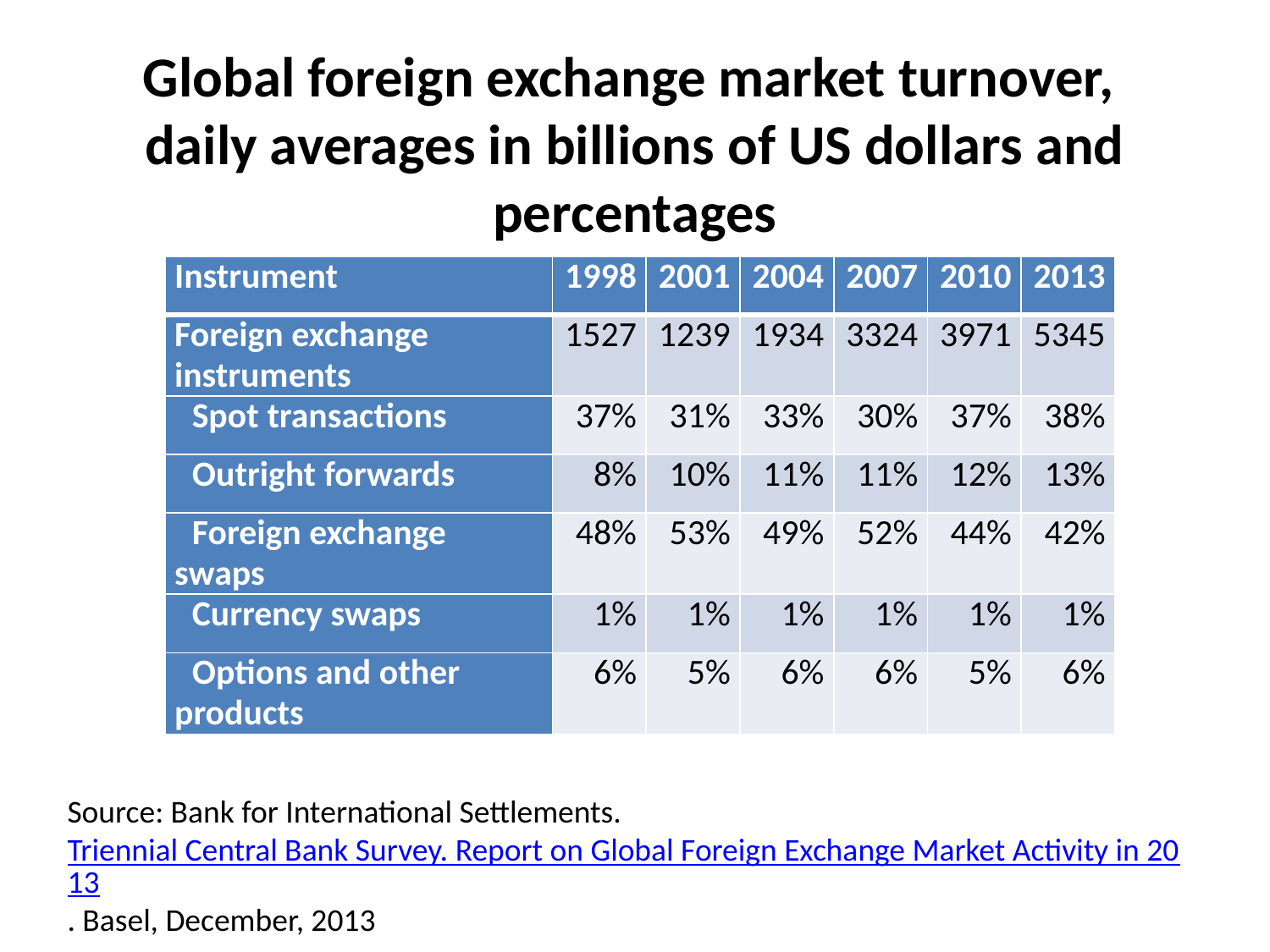

# Global foreign exchange market turnover, daily averages in billions of US dollars and percentages
| Instrument | 1998 | 2001 | 2004 | 2007 | 2010 | 2013 |
| --- | --- | --- | --- | --- | --- | --- |
| Foreign exchange instruments | 1527 | 1239 | 1934 | 3324 | 3971 | 5345 |
| Spot transactions | 37% | 31% | 33% | 30% | 37% | 38% |
| Outright forwards | 8% | 10% | 11% | 11% | 12% | 13% |
| Foreign exchange swaps | 48% | 53% | 49% | 52% | 44% | 42% |
| Currency swaps | 1% | 1% | 1% | 1% | 1% | 1% |
| Options and other products | 6% | 5% | 6% | 6% | 5% | 6% |
Source: Bank for International Settlements. Triennial Central Bank Survey. Report on Global Foreign Exchange Market Activity in 2013. Basel, December, 2013